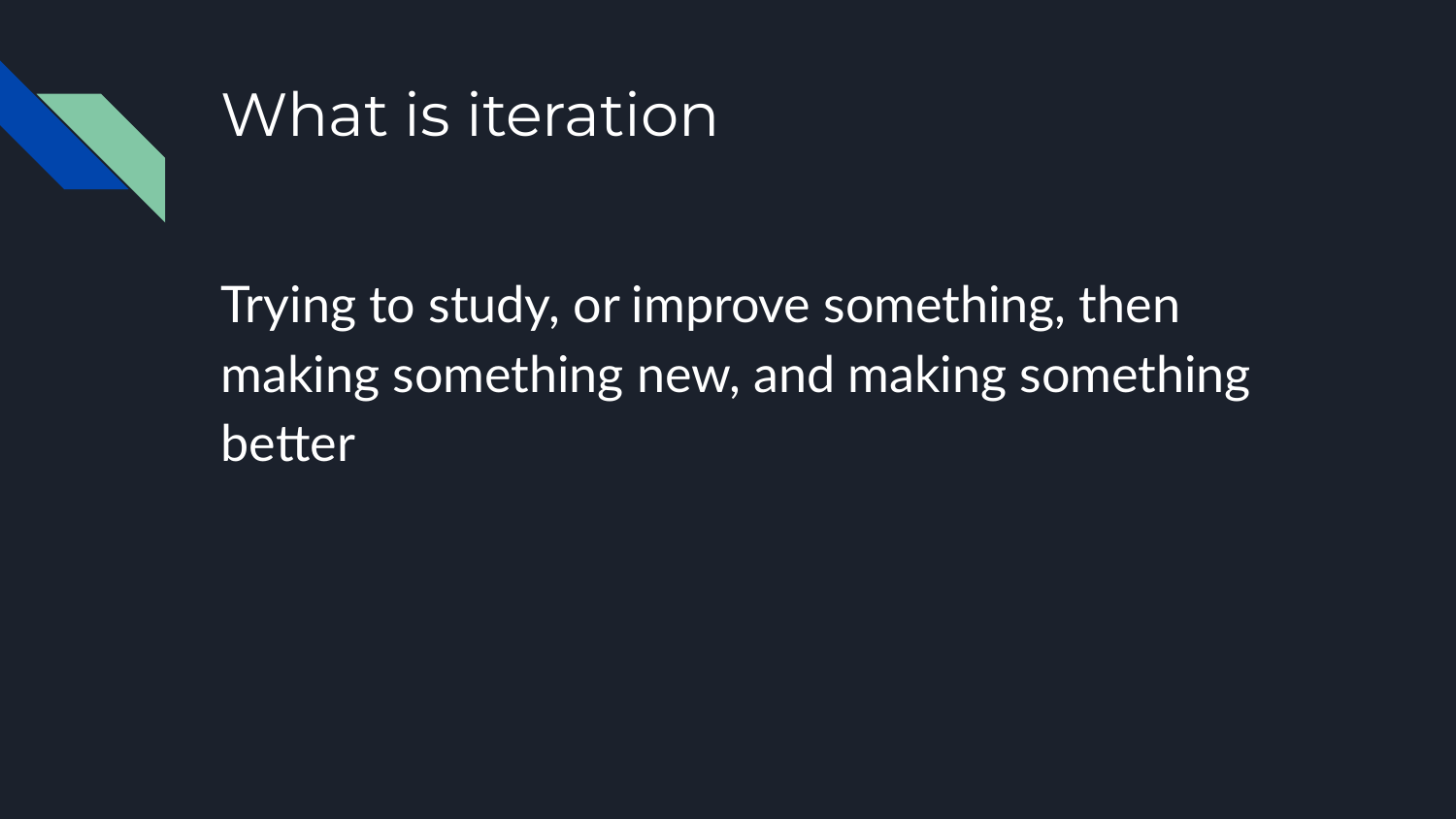

# What is iteration
Trying to study, or improve something, then making something new, and making something better